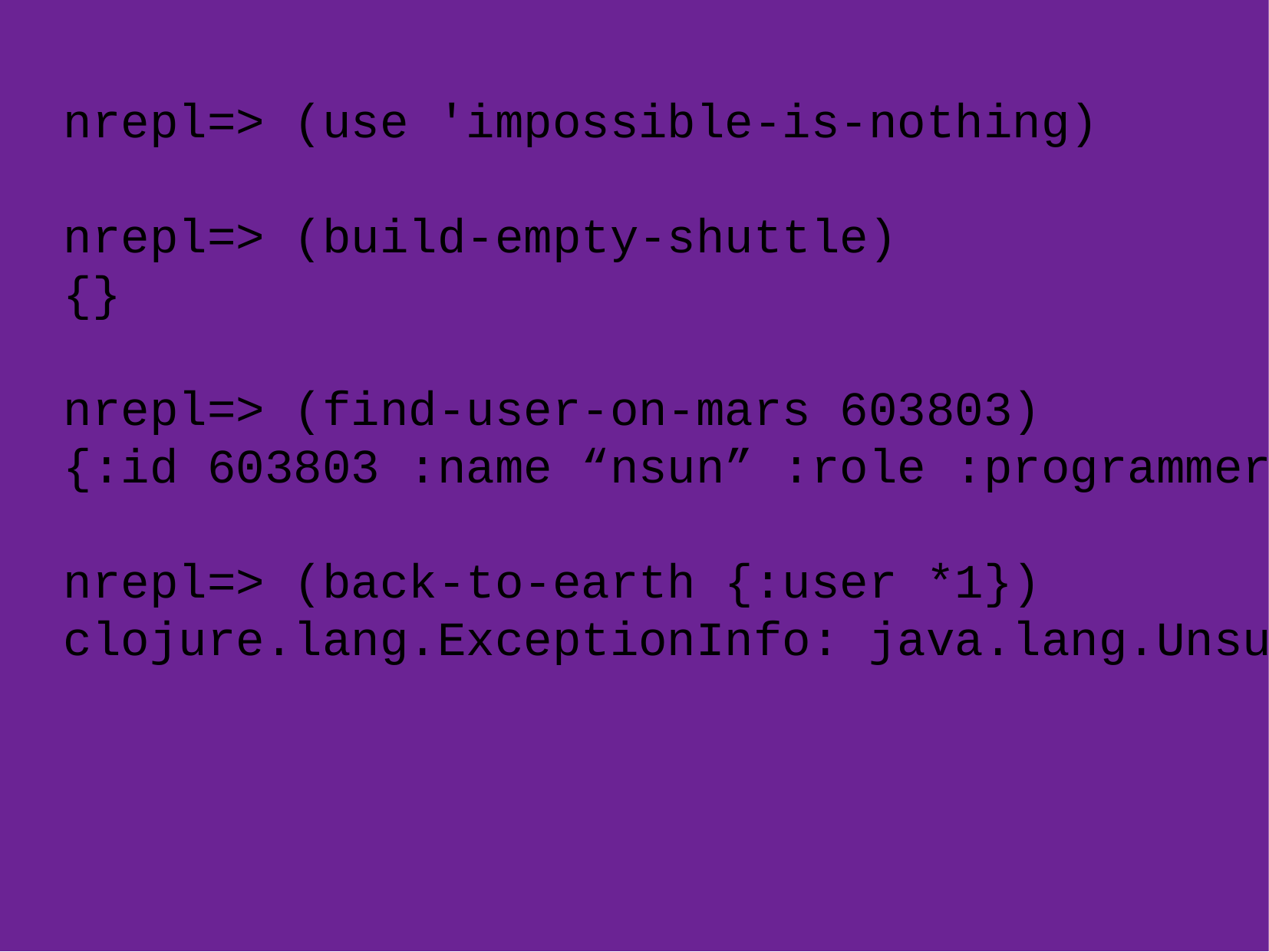

nrepl=> (use 'impossible-is-nothing)

nrepl=> (build-empty-shuttle)
{}

nrepl=> (find-user-on-mars 603803)
{:id 603803 :name “nsun” :role :programmer}

nrepl=> (back-to-earth {:user *1})
clojure.lang.ExceptionInfo: java.lang.UnsupportedOperationException: TODO Taking a programmer to earth